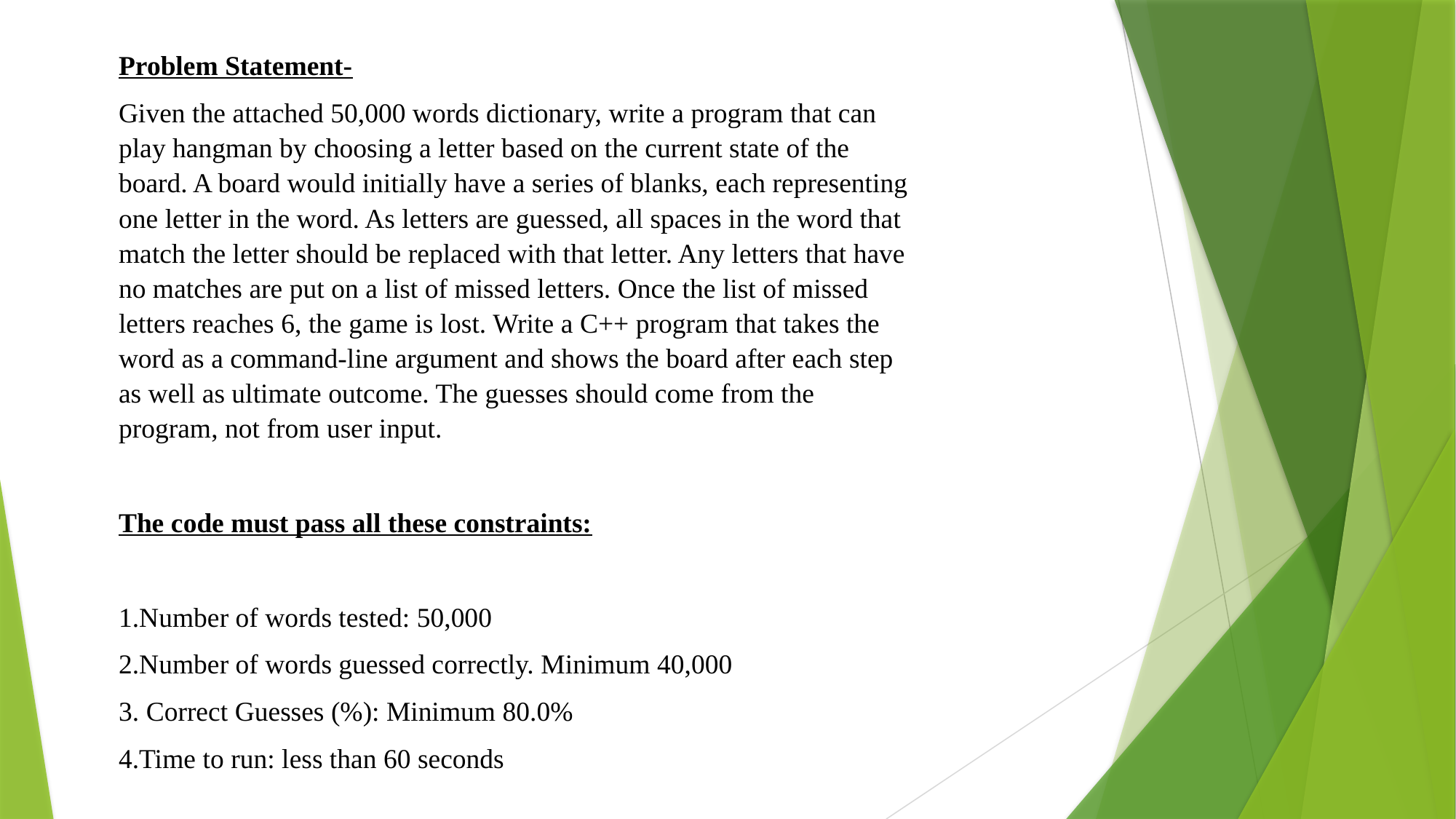

Problem Statement-
Given the attached 50,000 words dictionary, write a program that can play hangman by choosing a letter based on the current state of the board. A board would initially have a series of blanks, each representing one letter in the word. As letters are guessed, all spaces in the word that match the letter should be replaced with that letter. Any letters that have no matches are put on a list of missed letters. Once the list of missed letters reaches 6, the game is lost. Write a C++ program that takes the word as a command-line argument and shows the board after each step as well as ultimate outcome. The guesses should come from the program, not from user input.

The code must pass all these constraints:

1.Number of words tested: 50,000
2.Number of words guessed correctly. Minimum 40,000
3. Correct Guesses (%): Minimum 80.0%
4.Time to run: less than 60 seconds